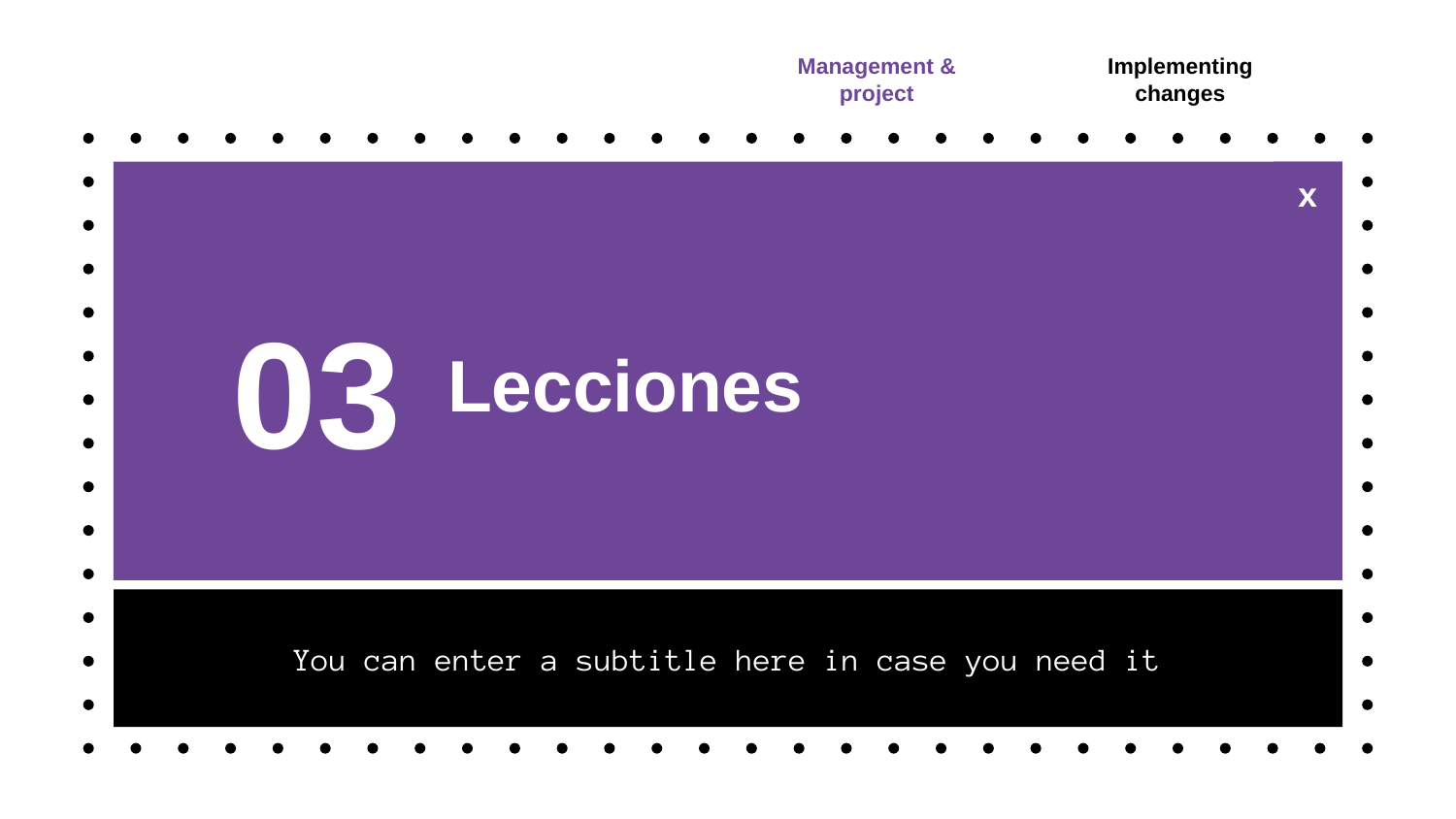

Project & strategy
Consulting proposal
Management & project
Implementing changes
# Lecciones
03
You can enter a subtitle here in case you need it